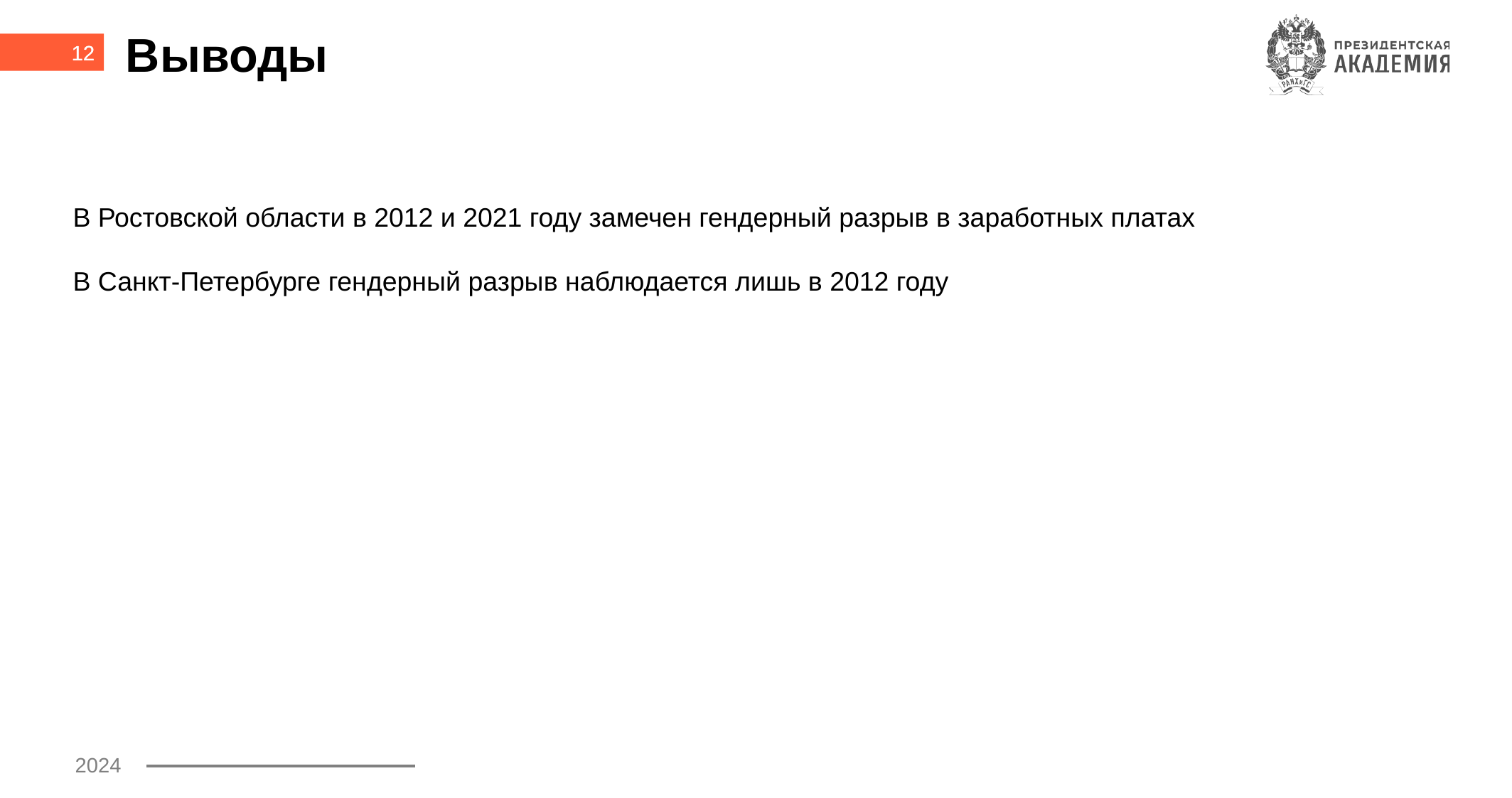

12
# Выводы
В Ростовской области в 2012 и 2021 году замечен гендерный разрыв в заработных платах

В Санкт-Петербурге гендерный разрыв наблюдается лишь в 2012 году